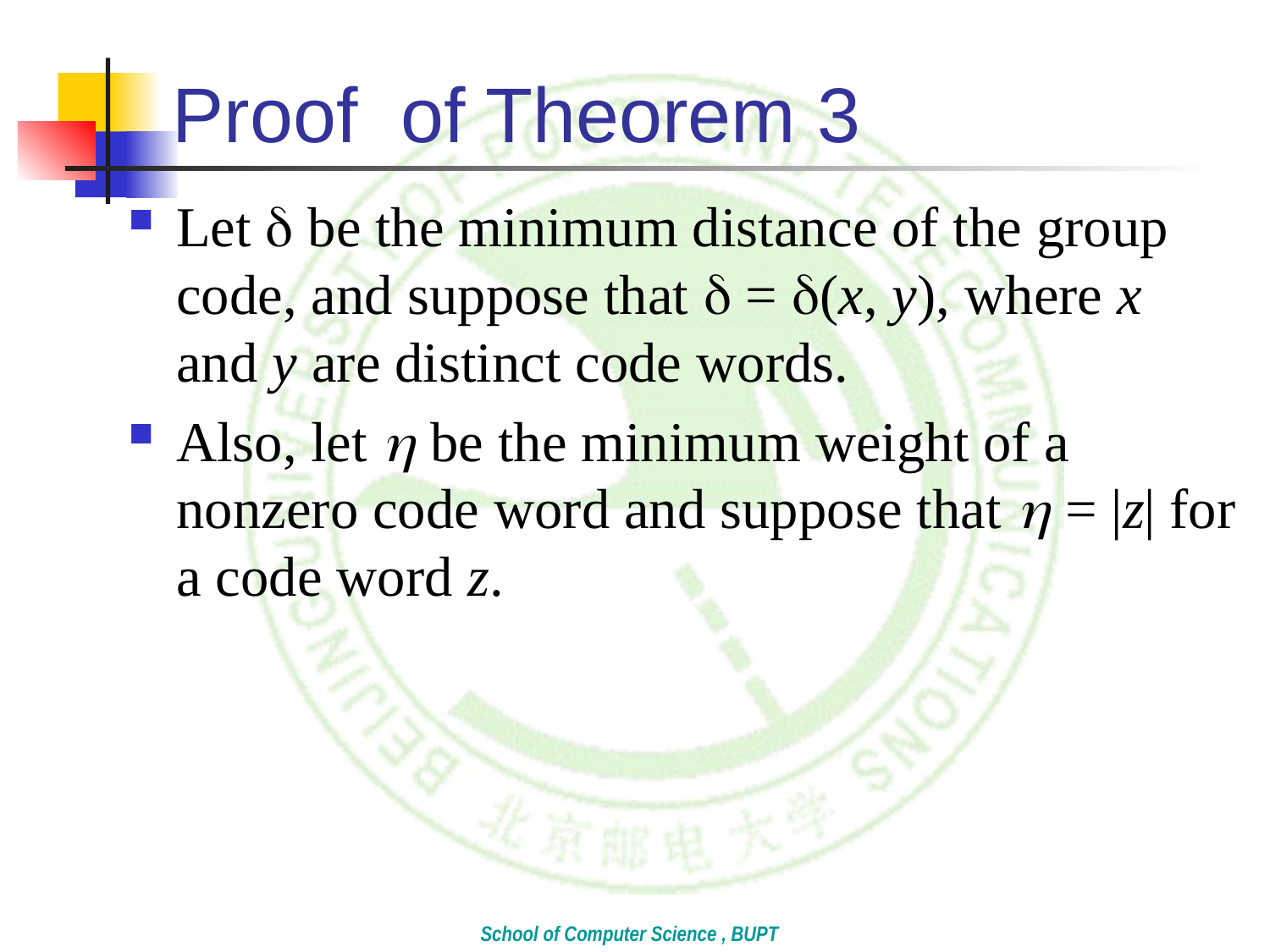

# Proof  of Theorem 3
Let δ be the minimum distance of the group code, and suppose that δ = δ(x, y), where x and y are distinct code words.
Also, let η be the minimum weight of a nonzero code word and suppose that η = |z| for a code word z.

School of Computer Science , BUPT
33